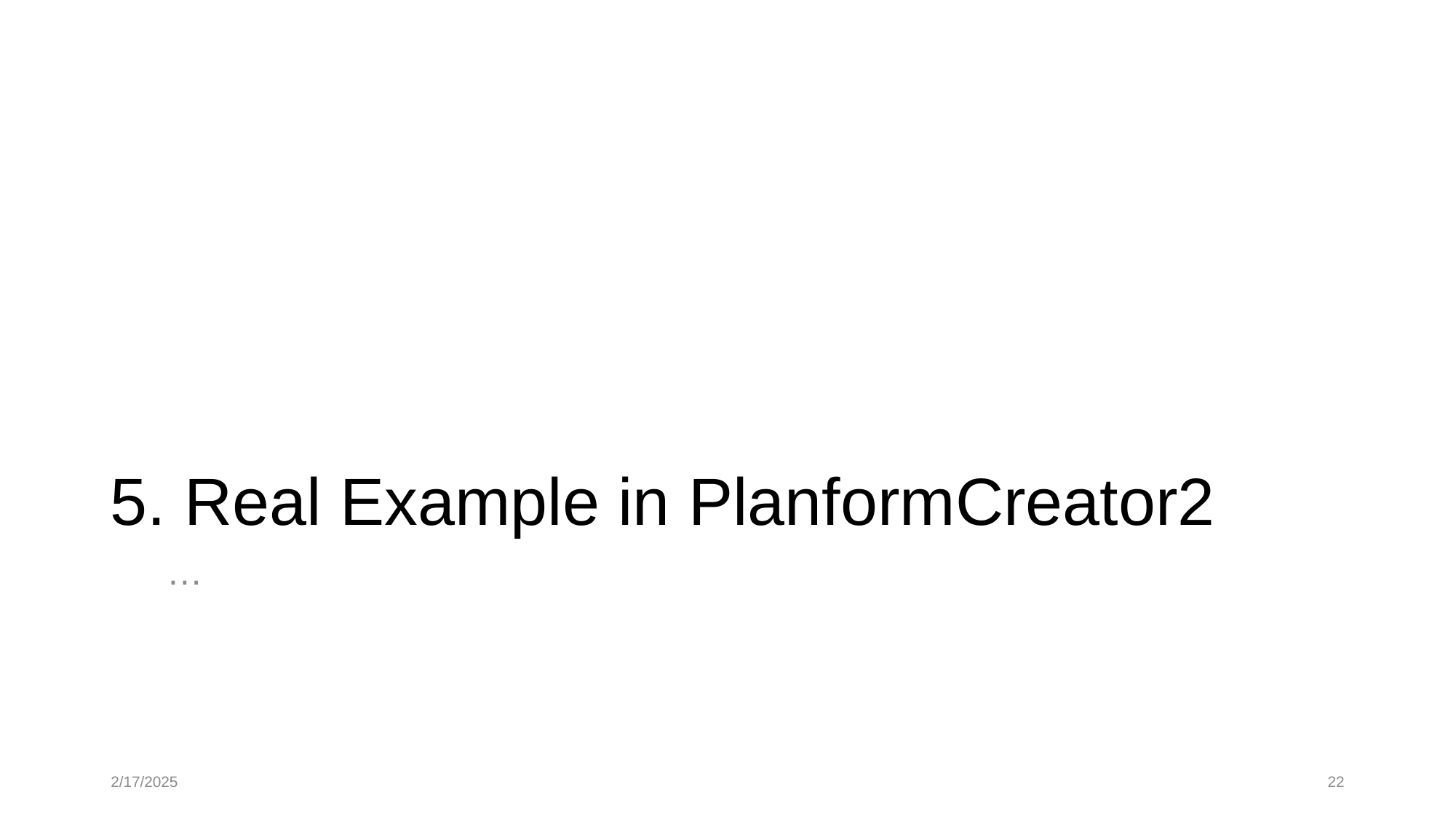

# 5. Real Example in PlanformCreator2
…
2/17/2025
22